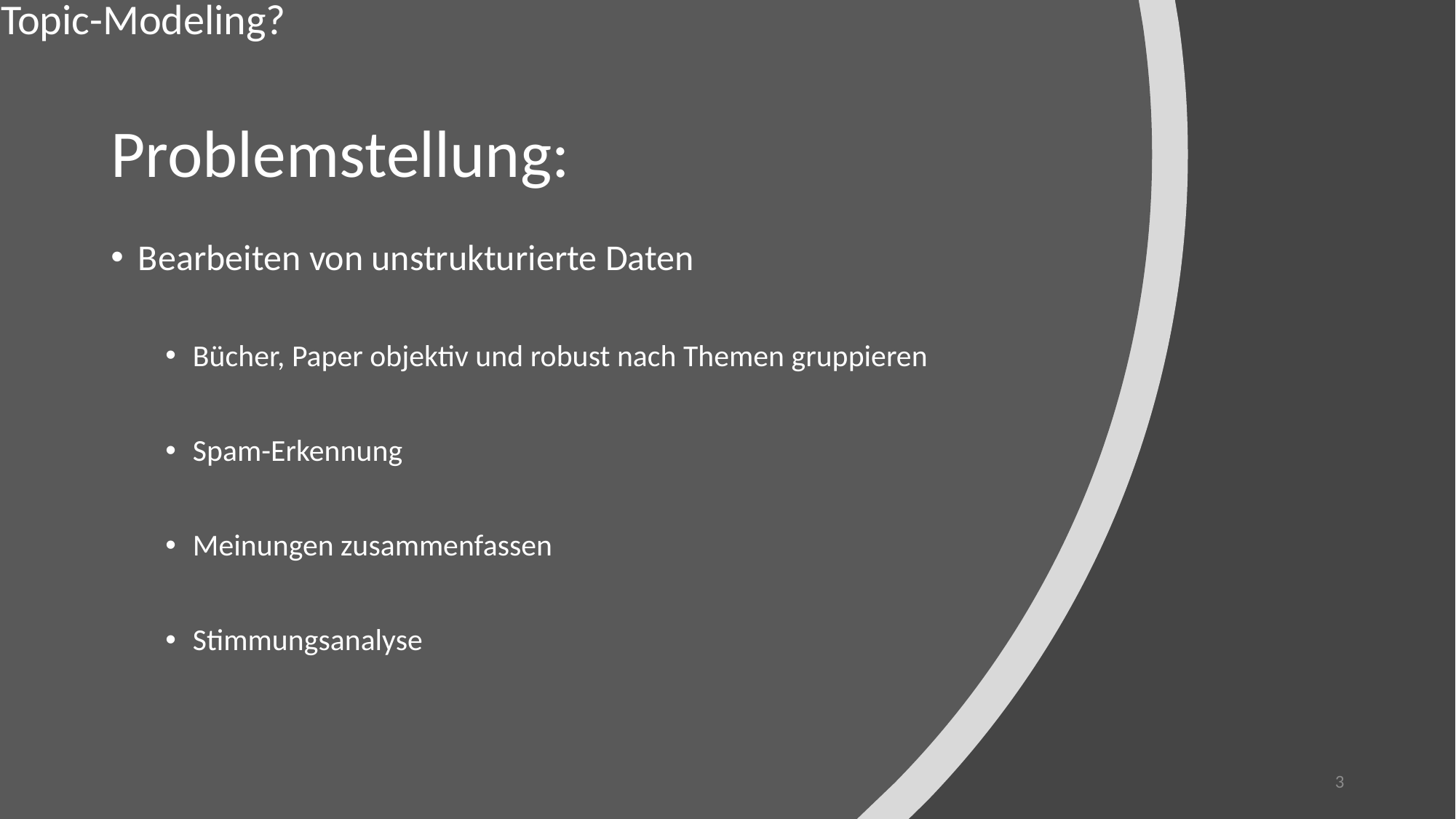

Topic-Modeling?
# Problemstellung:
Bearbeiten von unstrukturierte Daten

Bücher, Paper objektiv und robust nach Themen gruppieren

Spam-Erkennung

Meinungen zusammenfassen

Stimmungsanalyse

3